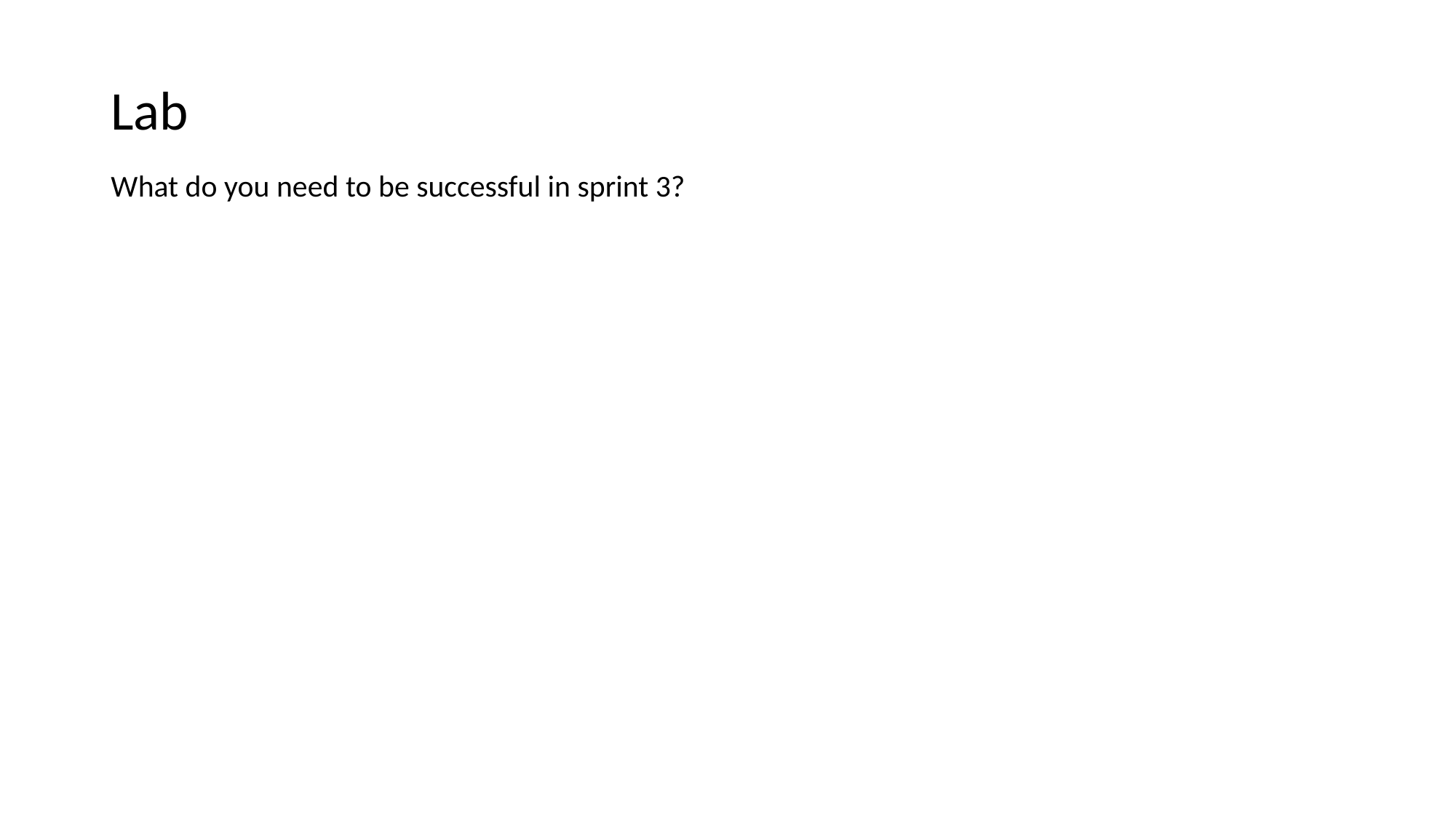

# Lab
What do you need to be successful in sprint 3?